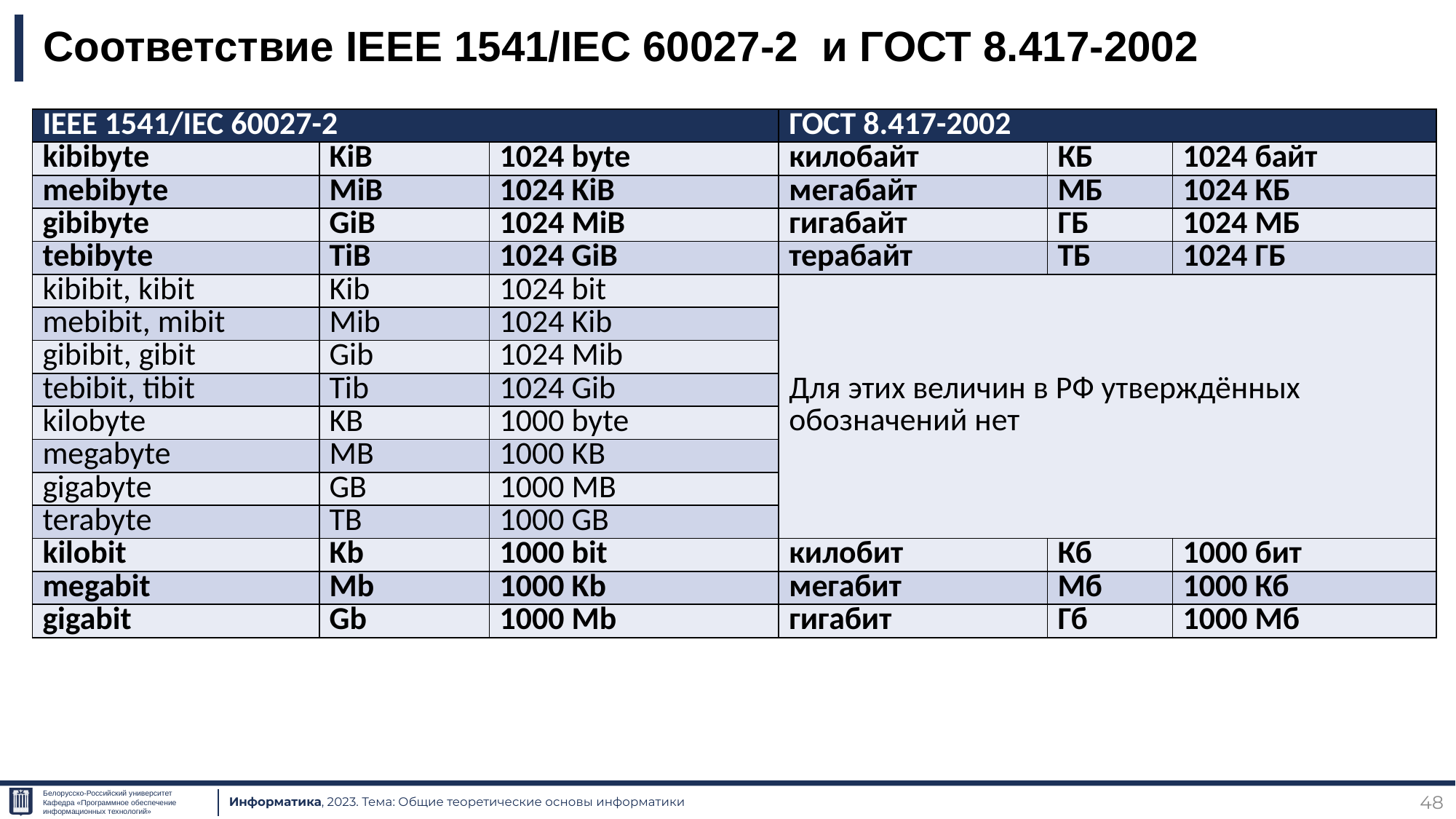

# Соответствие IEEE 1541/IEC 60027-2  и ГОСТ 8.417-2002
| IEEE 1541/IEC 60027-2 |  |  | ГОСТ 8.417-2002 |  |  |
| --- | --- | --- | --- | --- | --- |
| kibibyte | KiB | 1024 byte | килобайт | КБ | 1024 байт |
| mebibyte | MiB | 1024 KiB | мегабайт | МБ | 1024 КБ |
| gibibyte | GiB | 1024 MiB | гигабайт | ГБ | 1024 МБ |
| tebibyte | TiB | 1024 GiB | терабайт | ТБ | 1024 ГБ |
| kibibit, kibit | Kib | 1024 bit | Для этих величин в РФ утверждённых обозначений нет |  |  |
| mebibit, mibit | Mib | 1024 Kib |  |  |  |
| gibibit, gibit | Gib | 1024 Mib |  |  |  |
| tebibit, tibit | Tib | 1024 Gib |  |  |  |
| kilobyte | KB | 1000 byte |  |  |  |
| megabyte | MB | 1000 KB |  |  |  |
| gigabyte | GB | 1000 MB |  |  |  |
| terabyte | TB | 1000 GB |  |  |  |
| kilobit | Kb | 1000 bit | килобит | Кб | 1000 бит |
| megabit | Mb | 1000 Kb | мегабит | Мб | 1000 Кб |
| gigabit | Gb | 1000 Mb | гигабит | Гб | 1000 Мб |
48